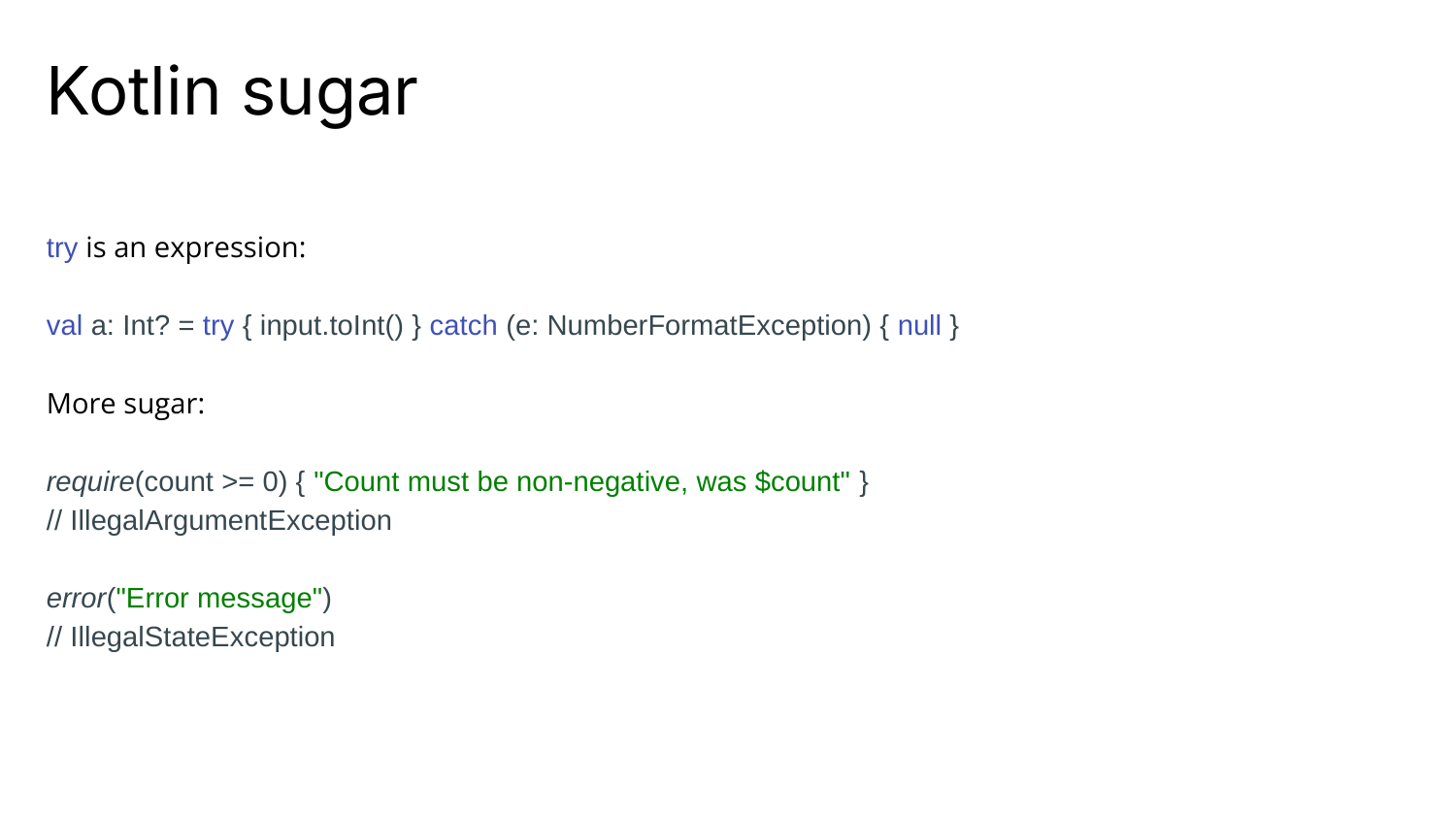

# Kotlin sugar
try is an expression:

val a: Int? = try { input.toInt() } catch (e: NumberFormatException) { null }

More sugar:

require(count >= 0) { "Count must be non-negative, was $count" }
// IllegalArgumentException

error("Error message")
// IllegalStateException